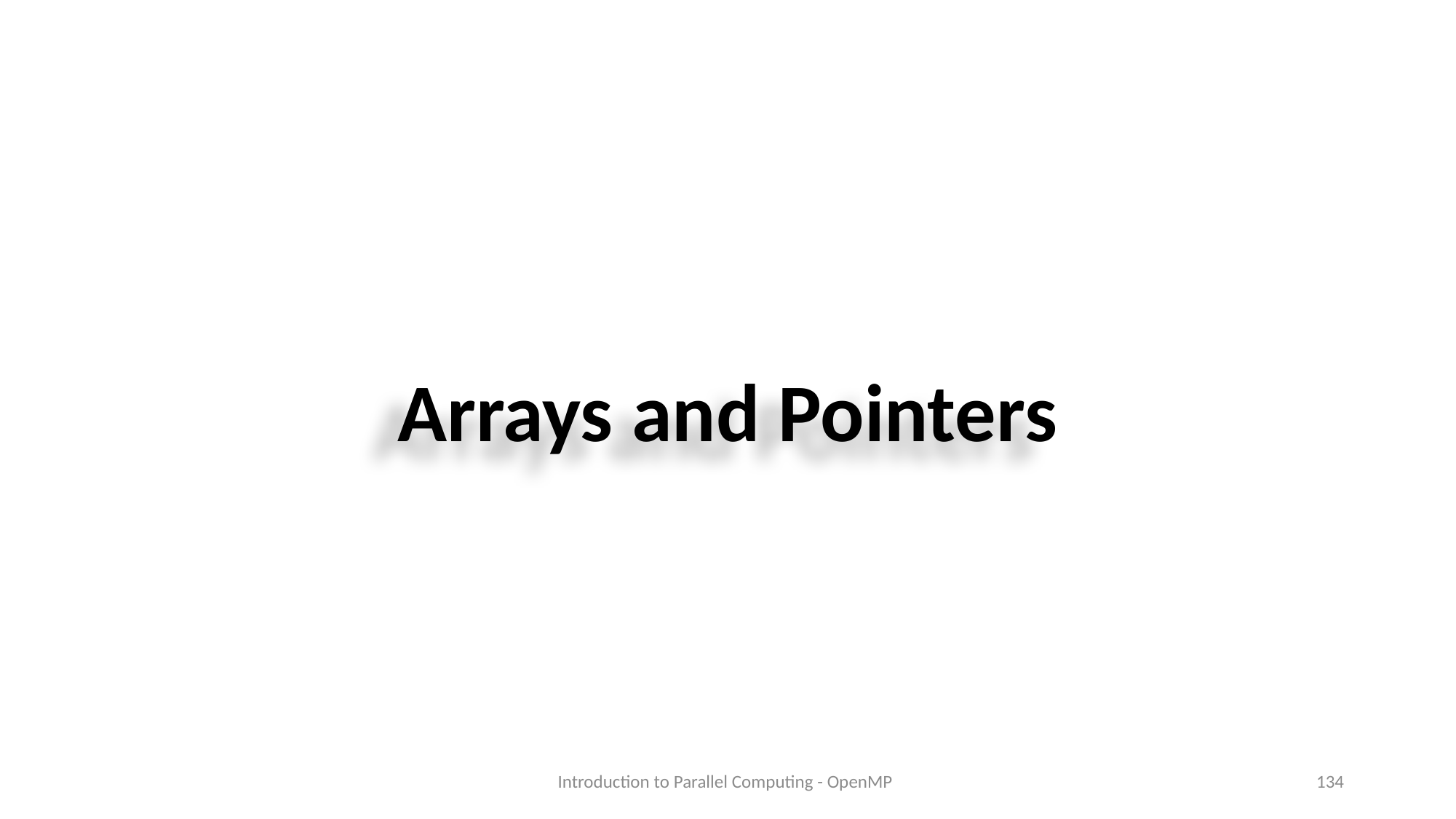

Arrays and Pointers
Introduction to Parallel Computing - OpenMP
134